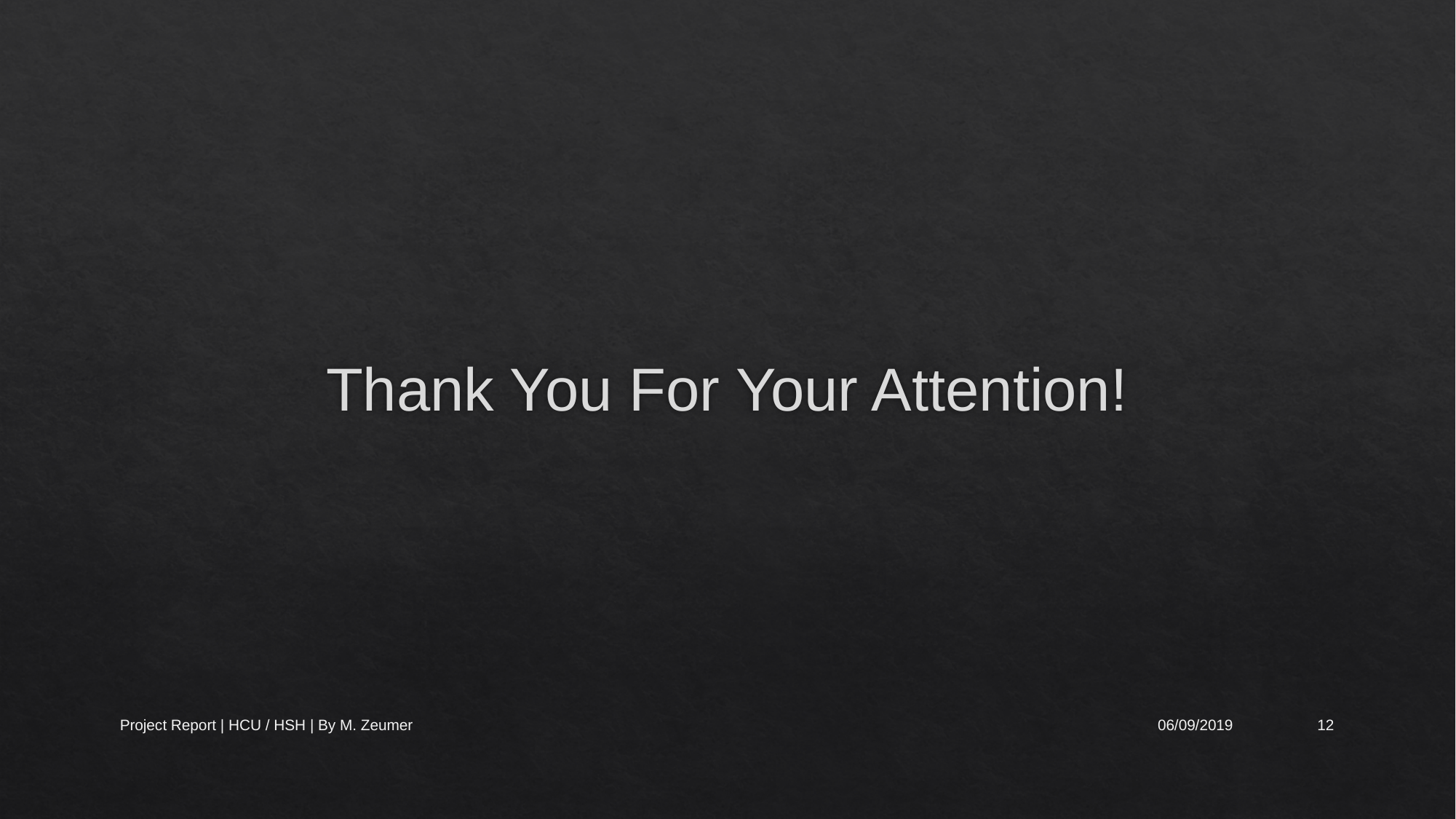

# Thank You For Your Attention!

Project Report | HCU / HSH | By M. Zeumer
06/09/2019
12